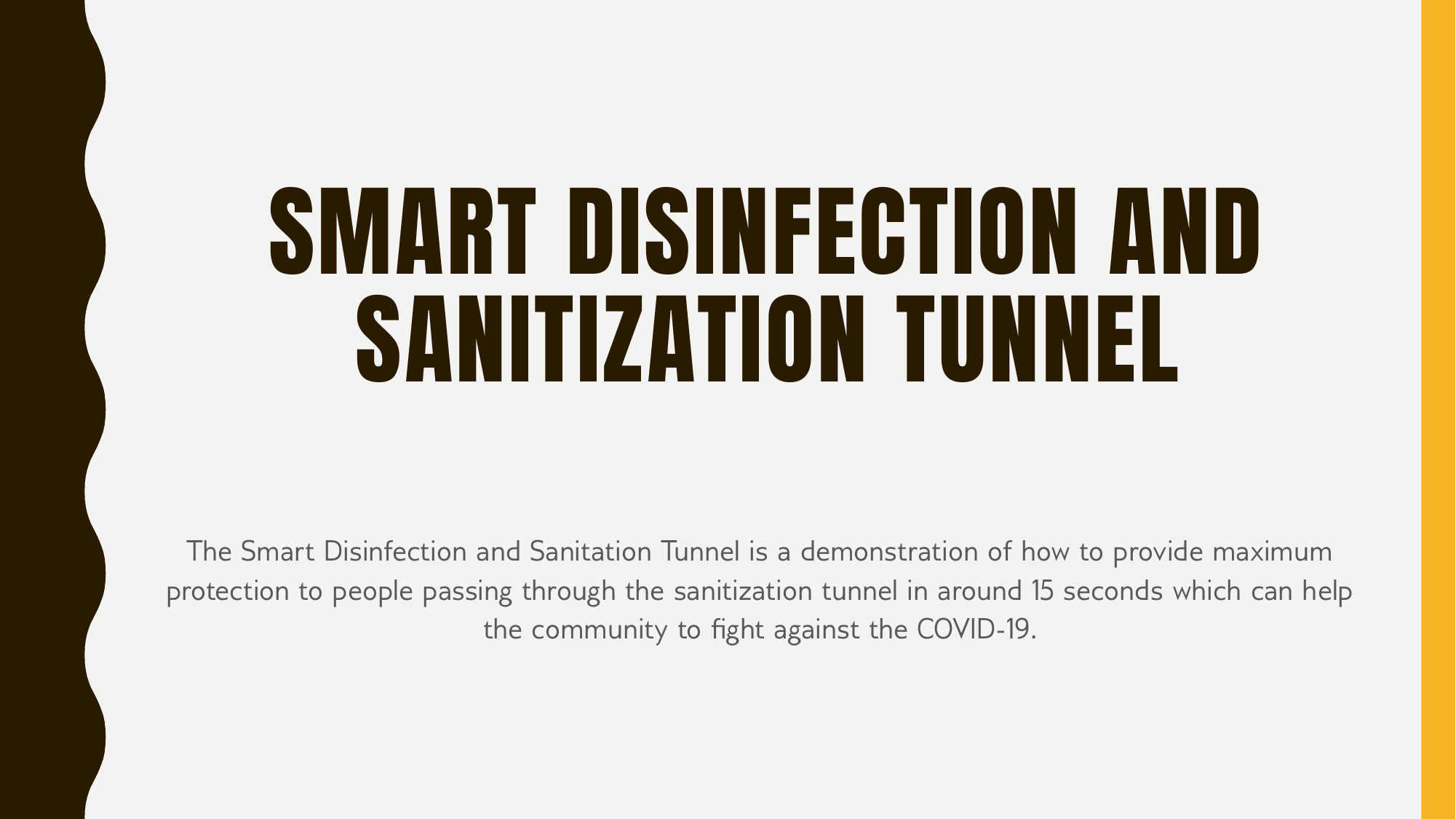

SMART DISINFECTION AND SANITIZATION TUNNEL
The Smart Disinfection and Sanitation Tunnel is a demonstration of how to provide maximum protection to people passing through the sanitization tunnel in around 15 seconds which can help the community to fight against the COVID-19.